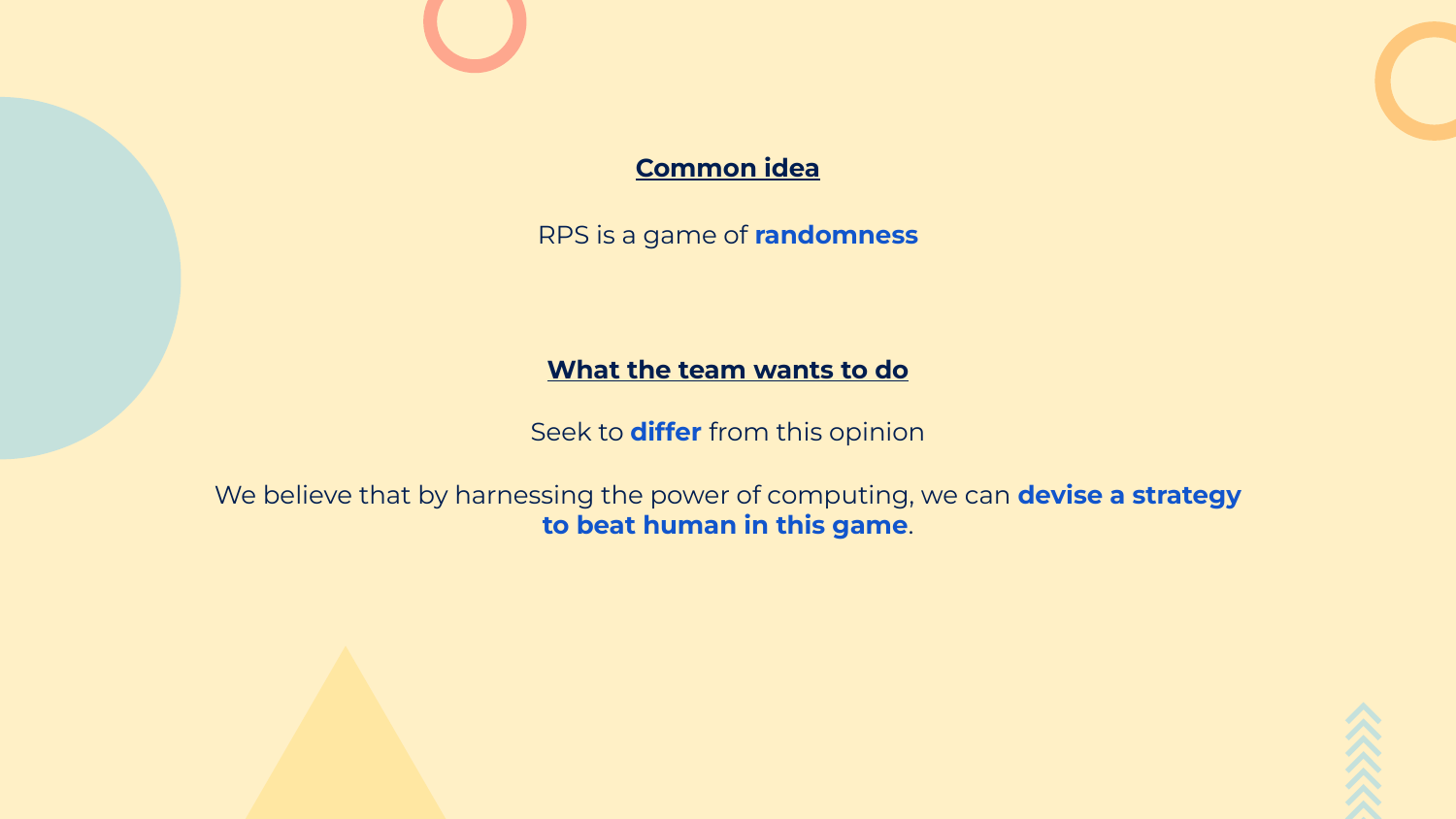

Common idea
RPS is a game of randomness

What the team wants to do
Seek to differ from this opinion
We believe that by harnessing the power of computing, we can devise a strategy to beat human in this game.